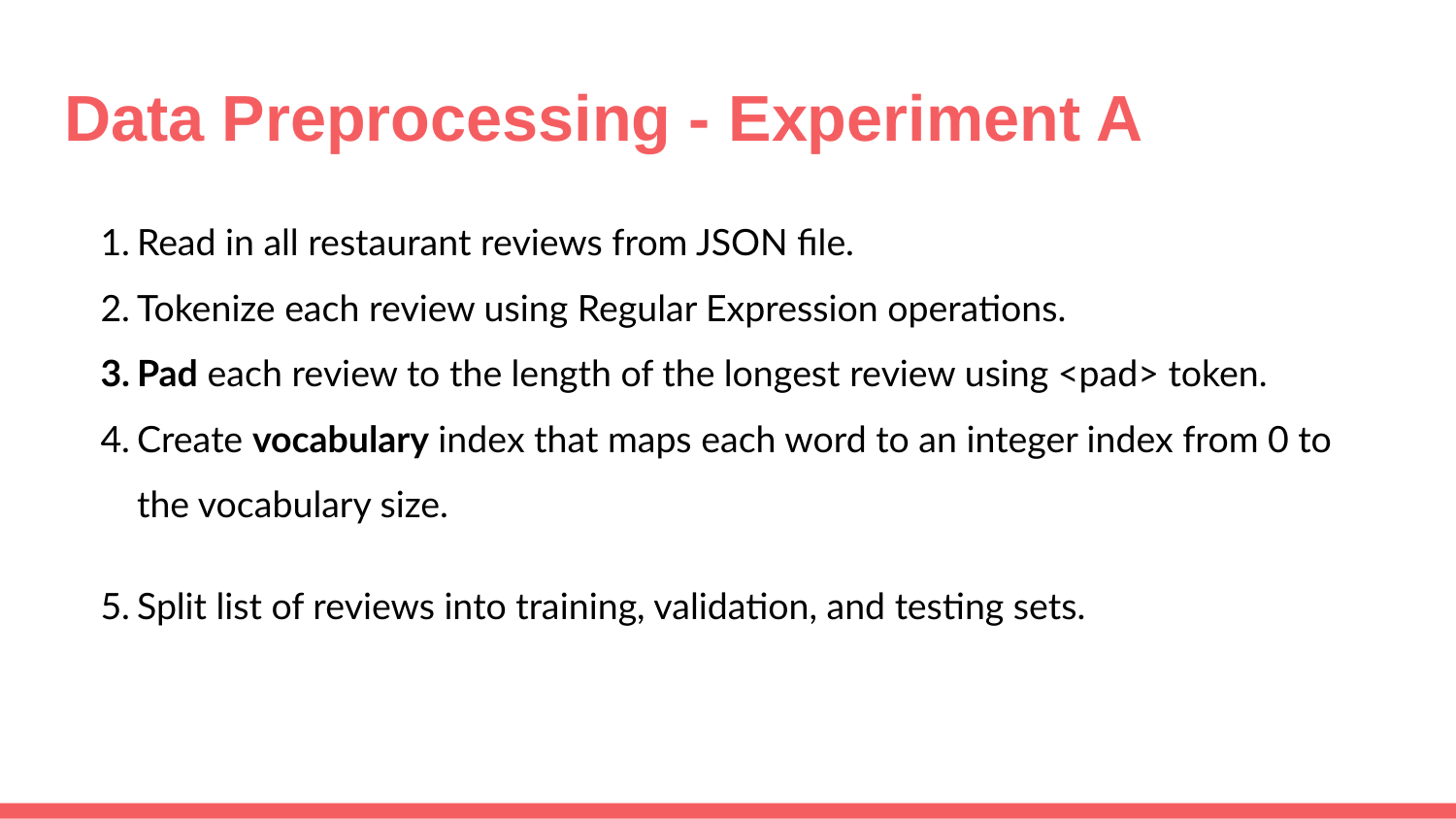

# Data Preprocessing - Experiment A
Read in all restaurant reviews from JSON file.
Tokenize each review using Regular Expression operations.
Pad each review to the length of the longest review using <pad> token.
Create vocabulary index that maps each word to an integer index from 0 to the vocabulary size.
Split list of reviews into training, validation, and testing sets.